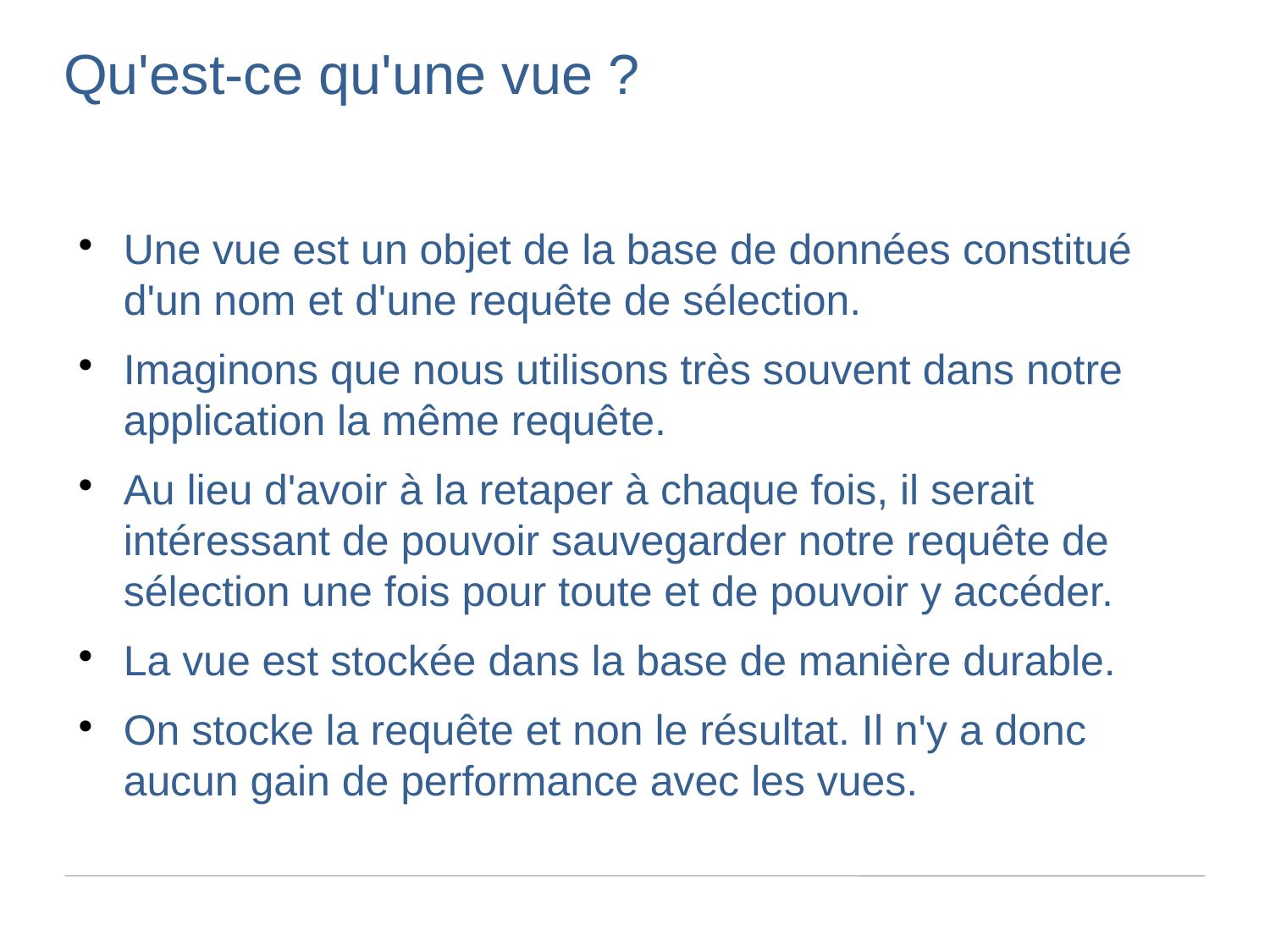

Qu'est-ce qu'une vue ?

Une vue est un objet de la base de données constitué d'un nom et d'une requête de sélection.
Imaginons que nous utilisons très souvent dans notre application la même requête.
Au lieu d'avoir à la retaper à chaque fois, il serait intéressant de pouvoir sauvegarder notre requête de sélection une fois pour toute et de pouvoir y accéder.
La vue est stockée dans la base de manière durable.
On stocke la requête et non le résultat. Il n'y a donc aucun gain de performance avec les vues.